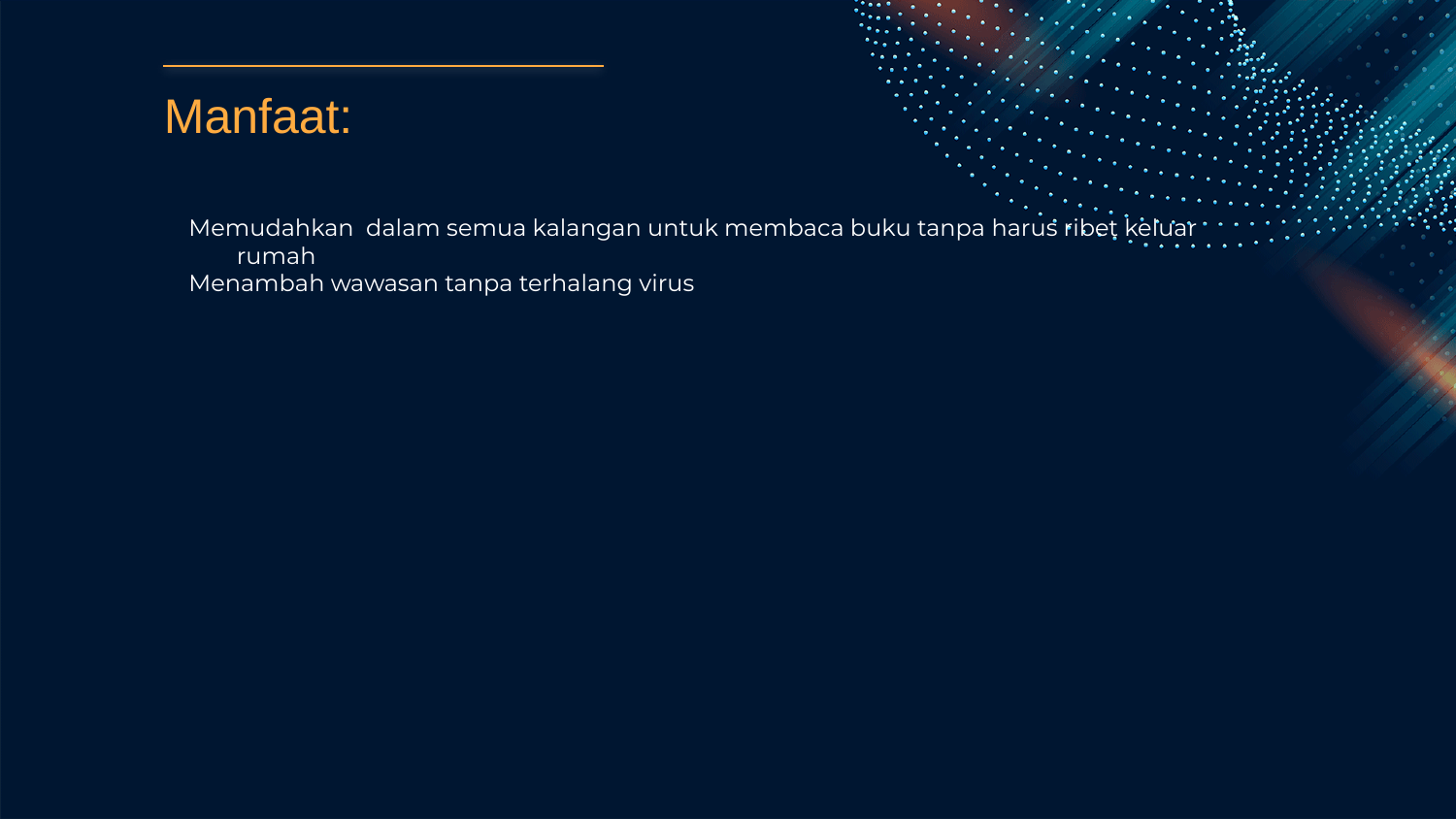

# Manfaat:
Memudahkan  dalam semua kalangan untuk membaca buku tanpa harus ribet keluar rumah
Menambah wawasan tanpa terhalang virus